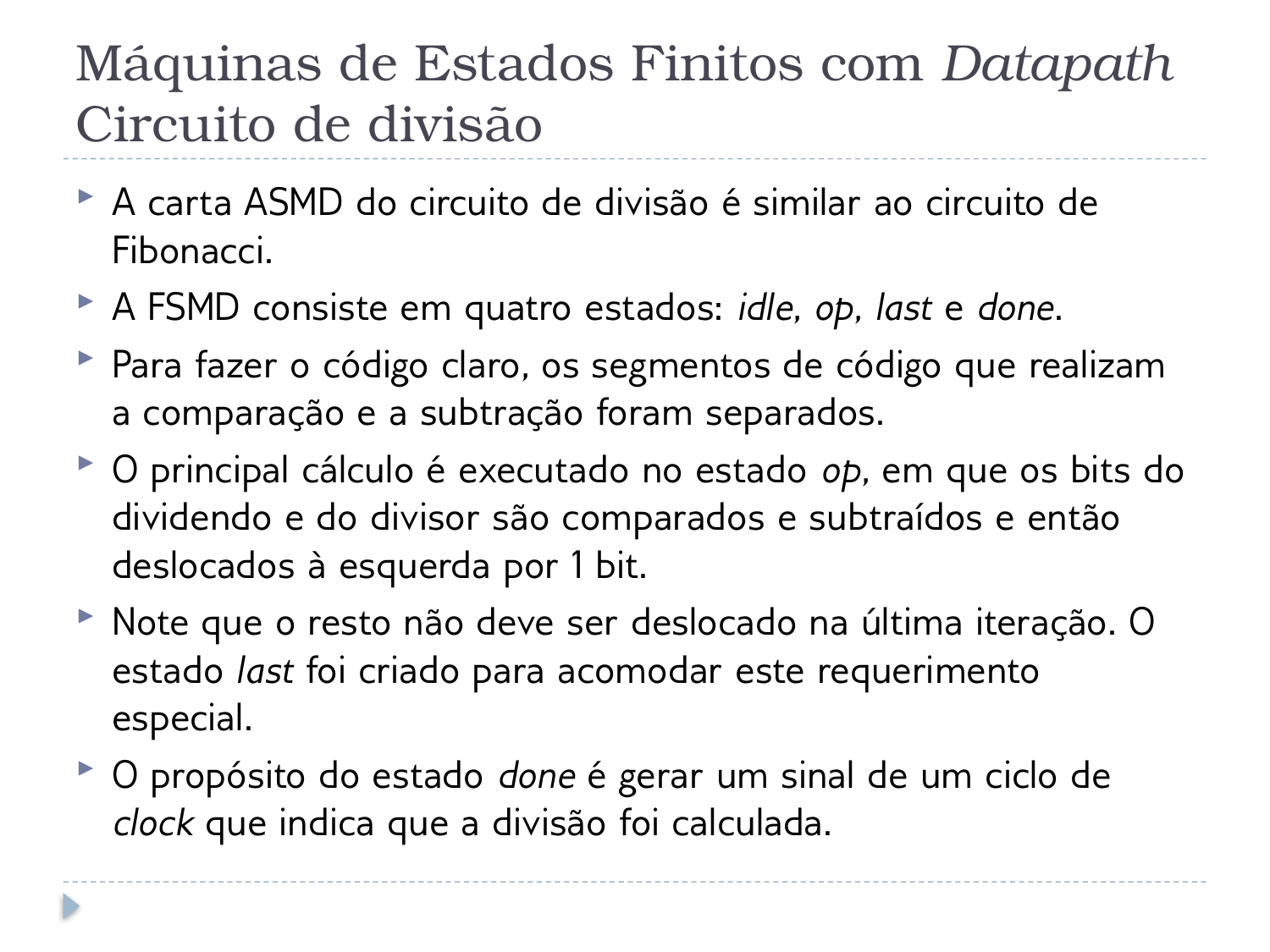

# Máquinas de Estados Finitos com Datapath Circuito de divisão
A carta ASMD do circuito de divisão é similar ao circuito de Fibonacci.
A FSMD consiste em quatro estados: idle, op, last e done.
Para fazer o código claro, os segmentos de código que realizam a comparação e a subtração foram separados.
O principal cálculo é executado no estado op, em que os bits do dividendo e do divisor são comparados e subtraídos e então deslocados à esquerda por 1 bit.
Note que o resto não deve ser deslocado na última iteração. O estado last foi criado para acomodar este requerimento especial.
O propósito do estado done é gerar um sinal de um ciclo de clock que indica que a divisão foi calculada.